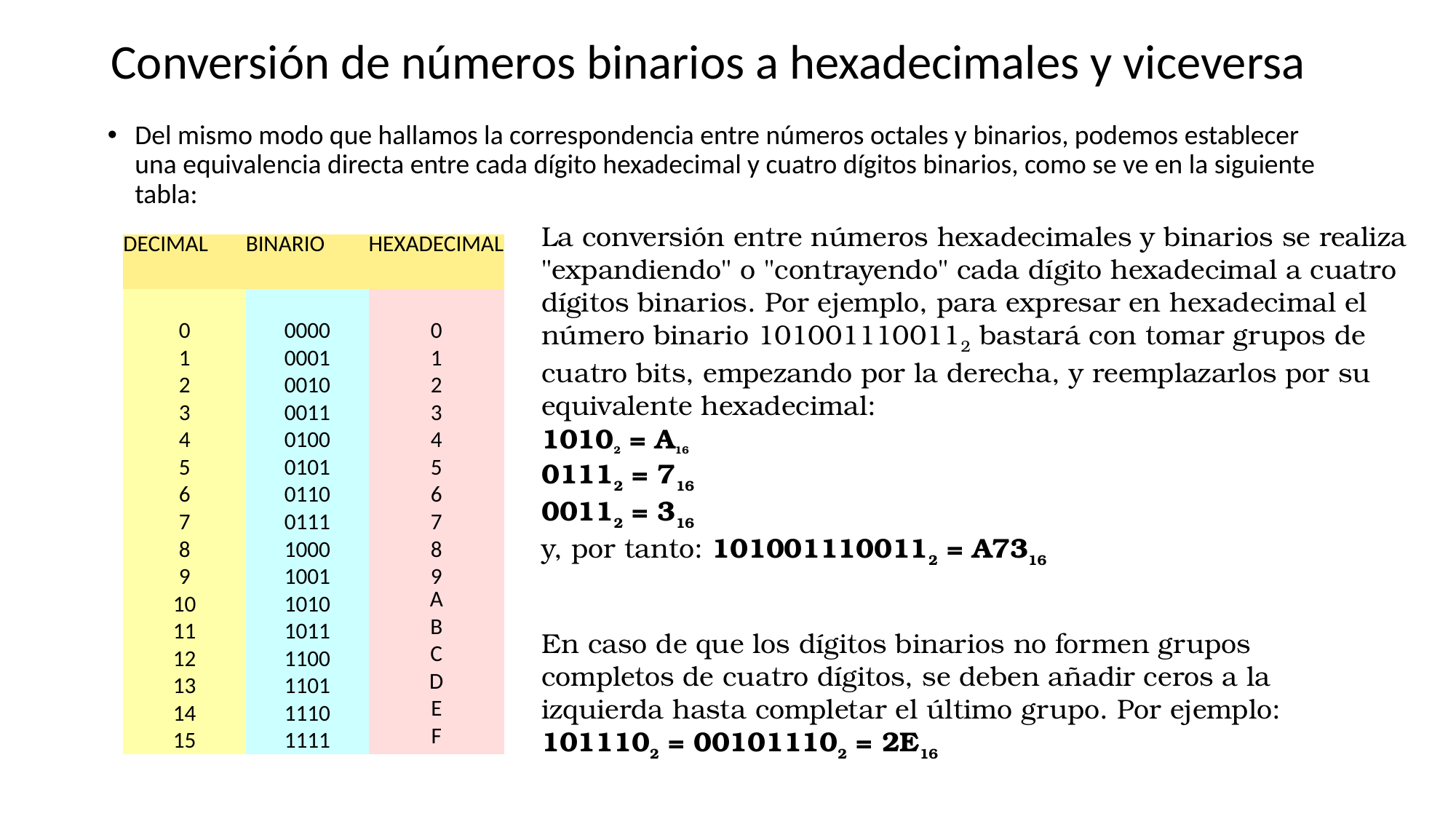

# Conversión de números binarios a hexadecimales y viceversa
Del mismo modo que hallamos la correspondencia entre números octales y binarios, podemos establecer una equivalencia directa entre cada dígito hexadecimal y cuatro dígitos binarios, como se ve en la siguiente tabla:
La conversión entre números hexadecimales y binarios se realiza "expandiendo" o "con­trayendo" cada dígito hexadecimal a cuatro dígitos binarios. Por ejemplo, para expresar en hexadecimal el número binario 1010011100112 bastará con tomar grupos de cuatro bits, empezando por la derecha, y reemplazarlos por su equivalente hexadecimal:
| DECIMAL | BINARIO | HEXADECIMAL |
| --- | --- | --- |
| 0 | 0000 | 0 |
| 1 | 0001 | 1 |
| 2 | 0010 | 2 |
| 3 | 0011 | 3 |
| 4 | 0100 | 4 |
| 5 | 0101 | 5 |
| 6 | 0110 | 6 |
| 7 | 0111 | 7 |
| 8 | 1000 | 8 |
| 9 | 1001 | 9 |
| 10 | 1010 | A |
| 11 | 1011 | B |
| 12 | 1100 | C |
| 13 | 1101 | D |
| 14 | 1110 | E |
| 15 | 1111 | F |
10102 = A16
01112 = 716
00112 = 316
y, por tanto: 1010011100112 = A7316

En caso de que los dígitos binarios no formen grupos completos de cuatro dígitos, se deben añadir ceros a la izquierda hasta completar el último grupo. Por ejemplo:
1011102 = 001011102 = 2E16